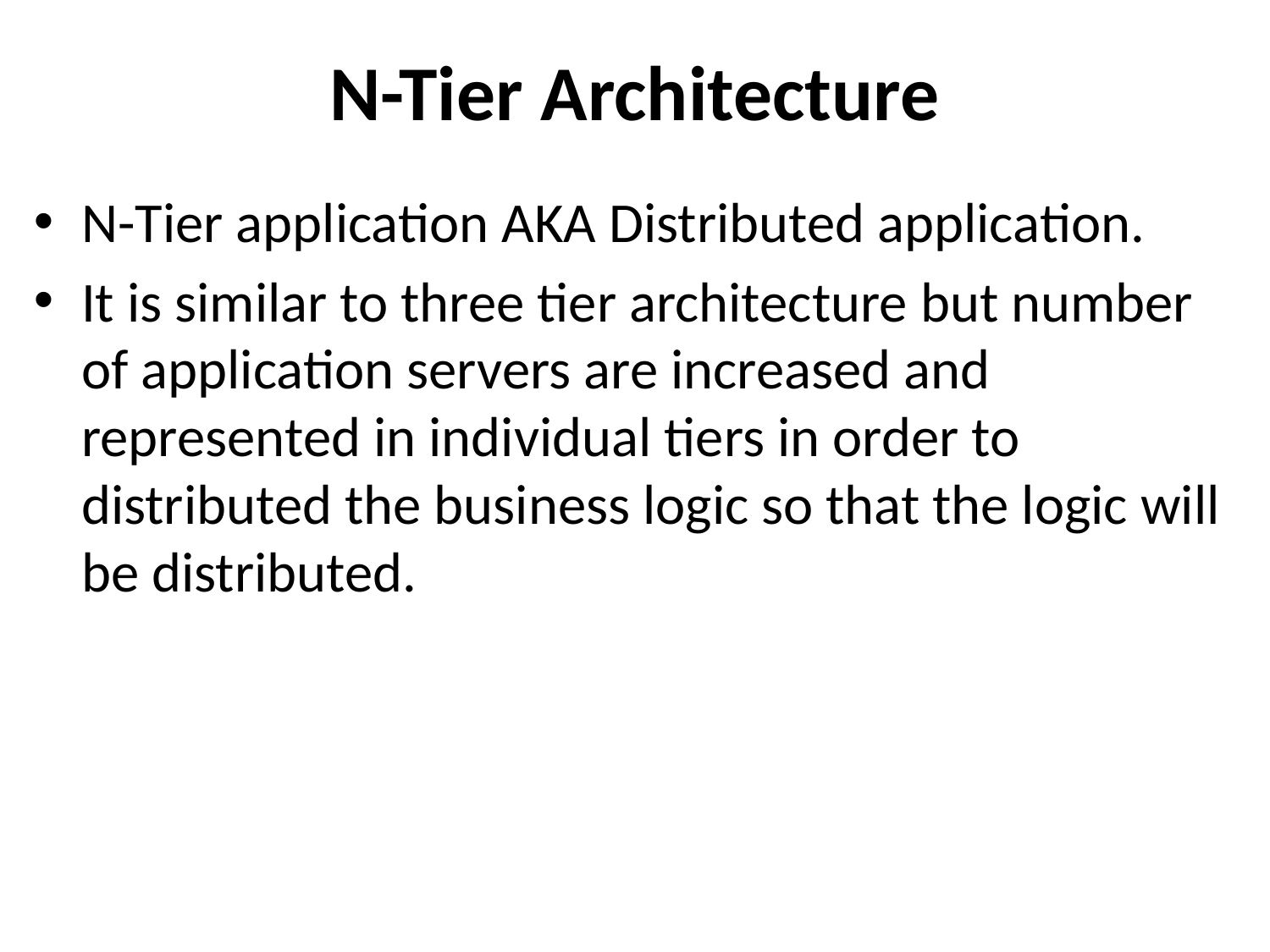

# N-Tier Architecture
N-Tier application AKA Distributed application.
It is similar to three tier architecture but number of application servers are increased and represented in individual tiers in order to distributed the business logic so that the logic will be distributed.